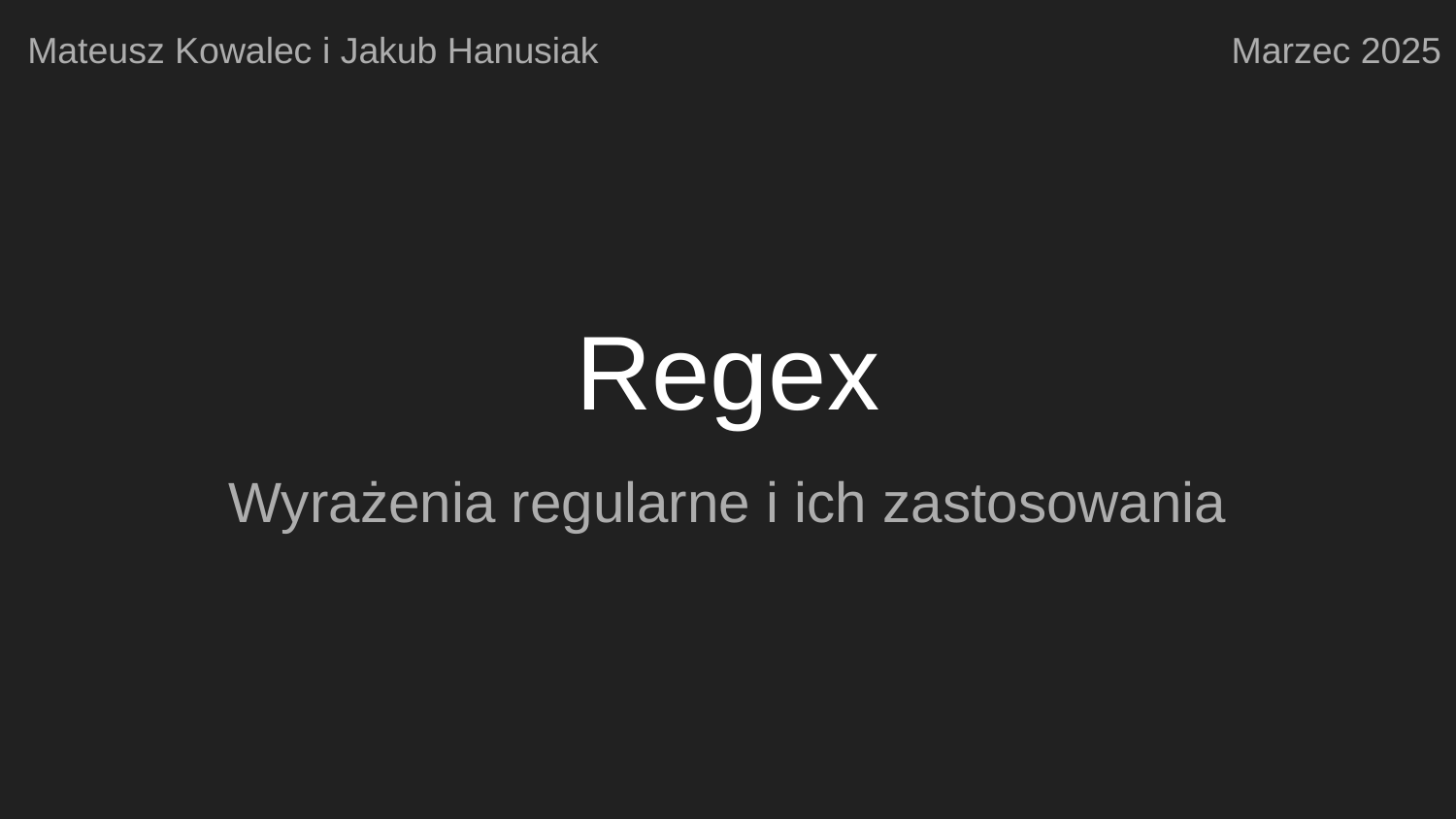

Mateusz Kowalec i Jakub Hanusiak
Marzec 2025
# Regex
Wyrażenia regularne i ich zastosowania